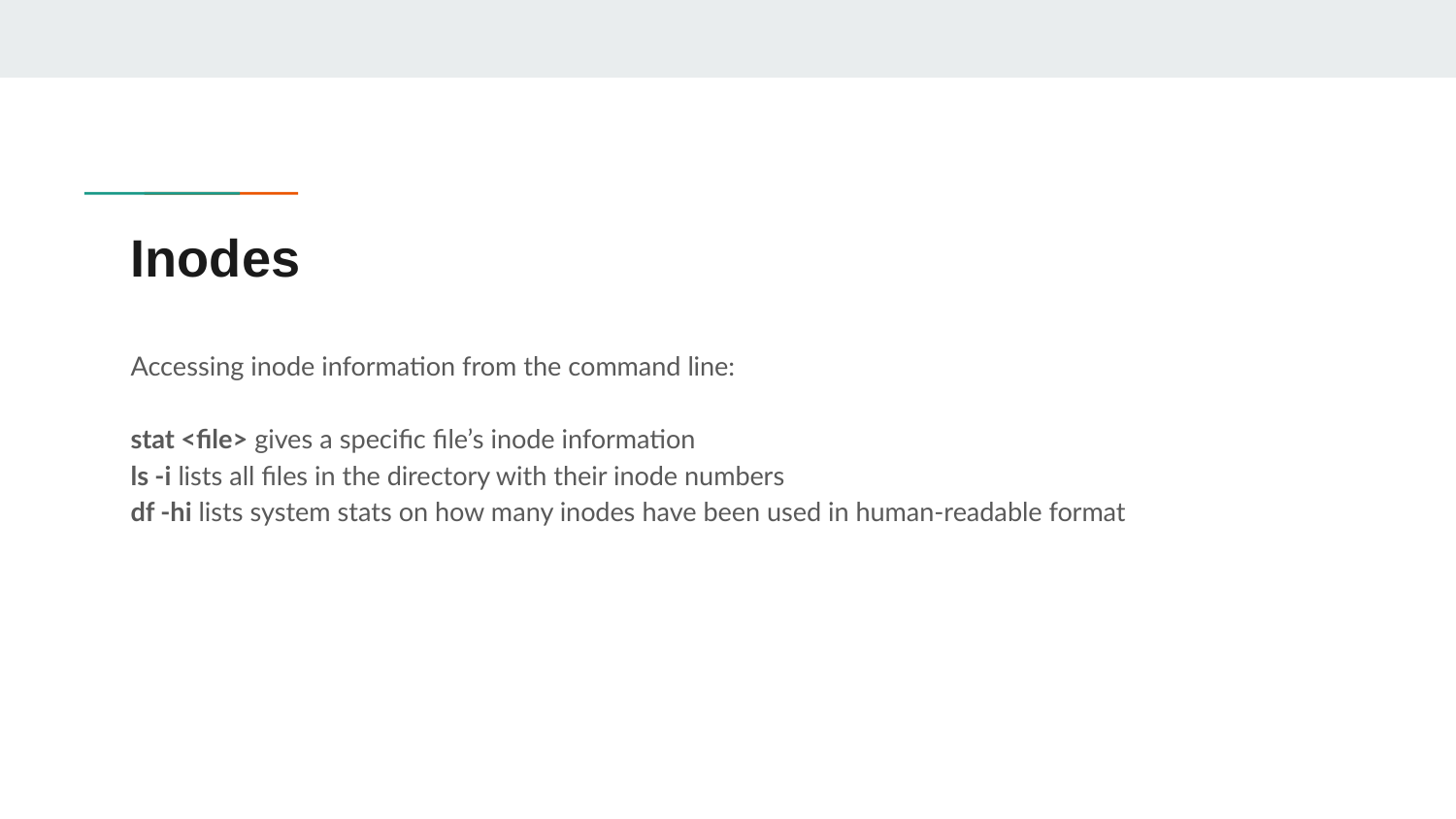

# Inodes
Accessing inode information from the command line:

stat <file> gives a specific file’s inode information
ls -i lists all files in the directory with their inode numbers
df -hi lists system stats on how many inodes have been used in human-readable format